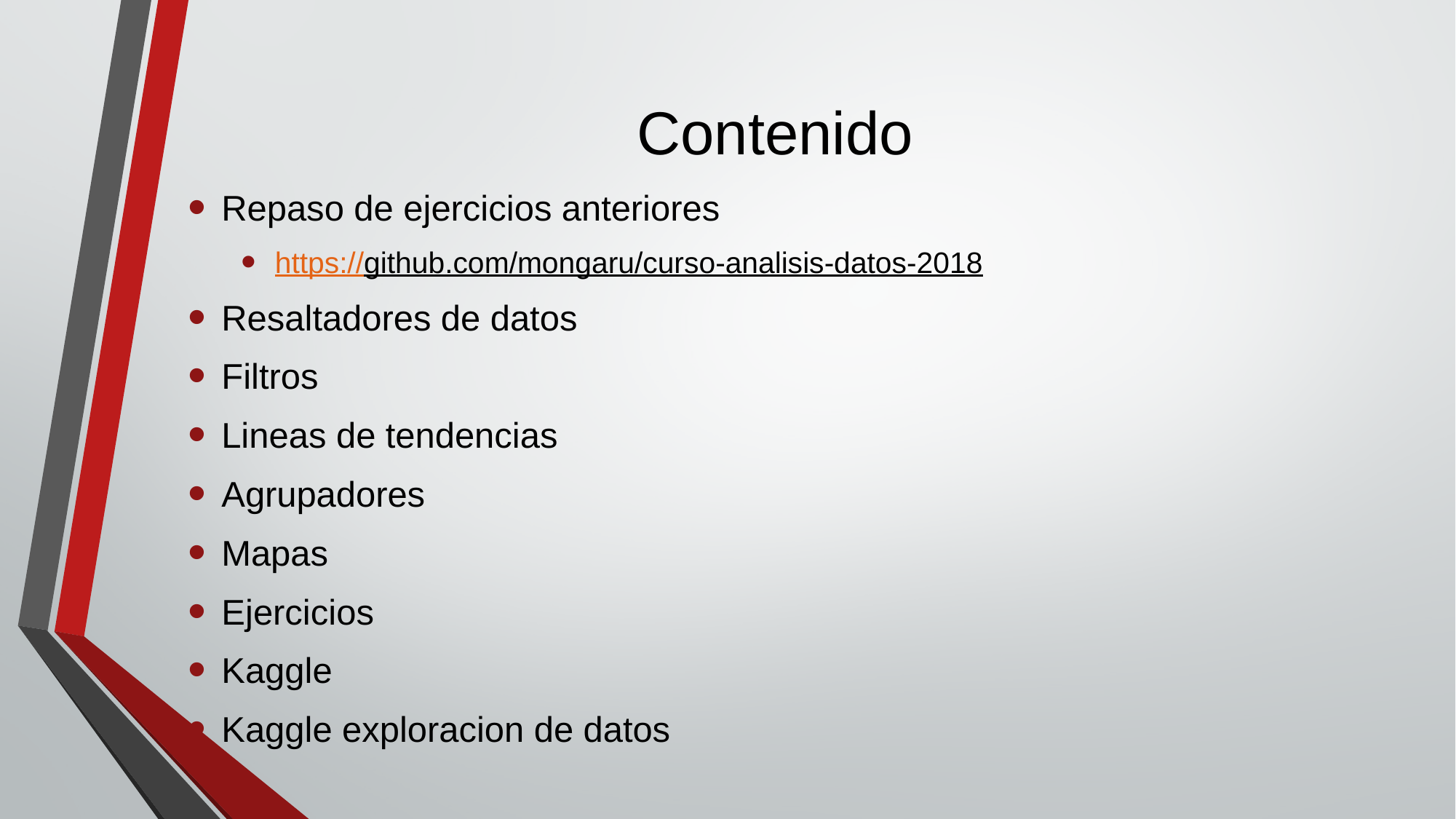

# Contenido
Repaso de ejercicios anteriores
https://github.com/mongaru/curso-analisis-datos-2018
Resaltadores de datos
Filtros
Lineas de tendencias
Agrupadores
Mapas
Ejercicios
Kaggle
Kaggle exploracion de datos